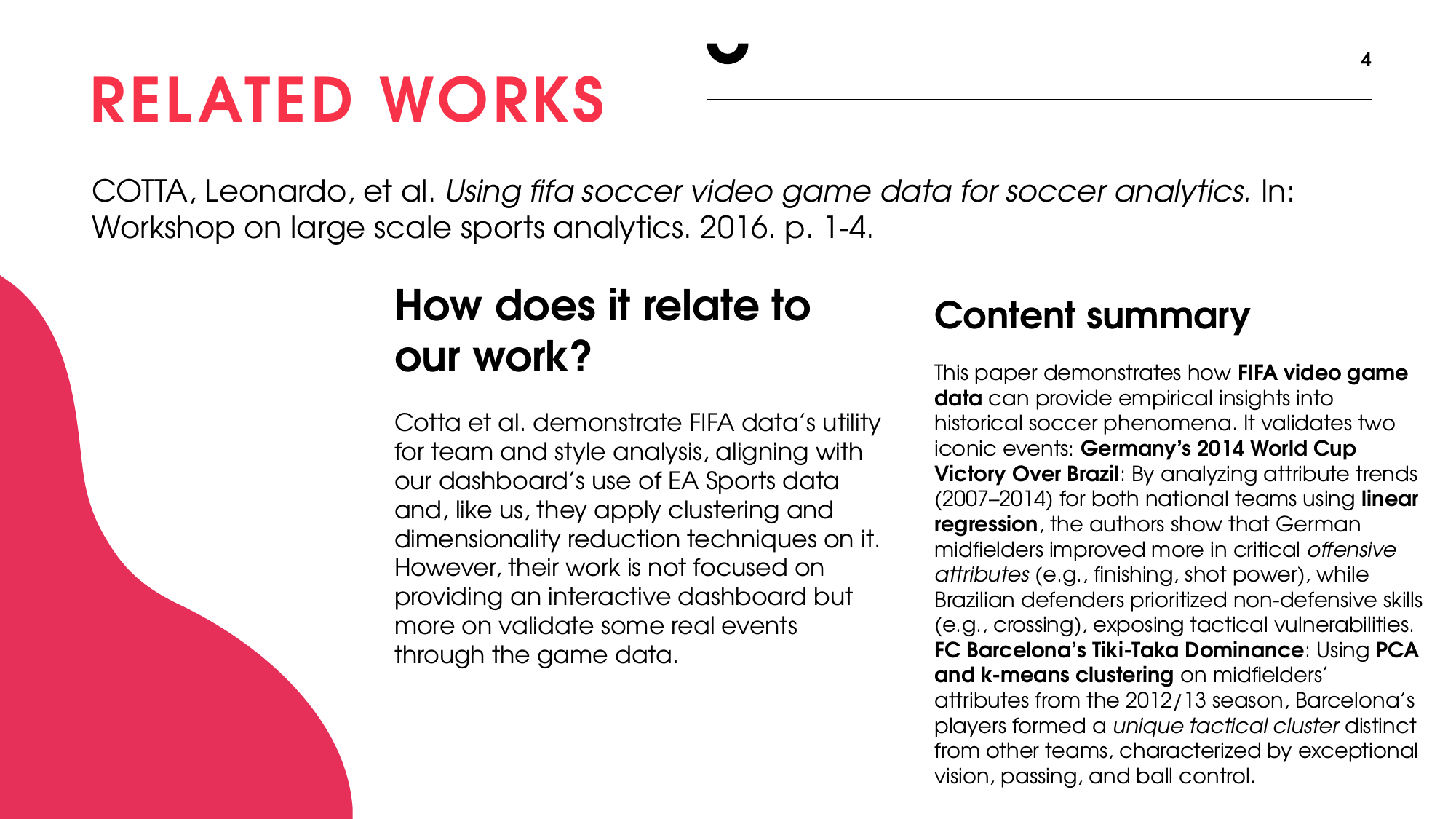

4
# Related works
COTTA, Leonardo, et al. Using fifa soccer video game data for soccer analytics. In: Workshop on large scale sports analytics. 2016. p. 1-4.

How does it relate to our work?
Cotta et al. demonstrate FIFA data’s utility for team and style analysis, aligning with our dashboard’s use of EA Sports data and, like us, they apply clustering and dimensionality reduction techniques on it. However, their work is not focused on providing an interactive dashboard but more on validate some real events through the game data.
Content summary
This paper demonstrates how FIFA video game data can provide empirical insights into historical soccer phenomena. It validates two iconic events: Germany’s 2014 World Cup Victory Over Brazil: By analyzing attribute trends (2007–2014) for both national teams using linear regression, the authors show that German midfielders improved more in critical offensive attributes (e.g., finishing, shot power), while Brazilian defenders prioritized non-defensive skills (e.g., crossing), exposing tactical vulnerabilities. FC Barcelona’s Tiki-Taka Dominance: Using PCA and k-means clustering on midfielders’ attributes from the 2012/13 season, Barcelona’s players formed a unique tactical cluster distinct from other teams, characterized by exceptional vision, passing, and ball control.